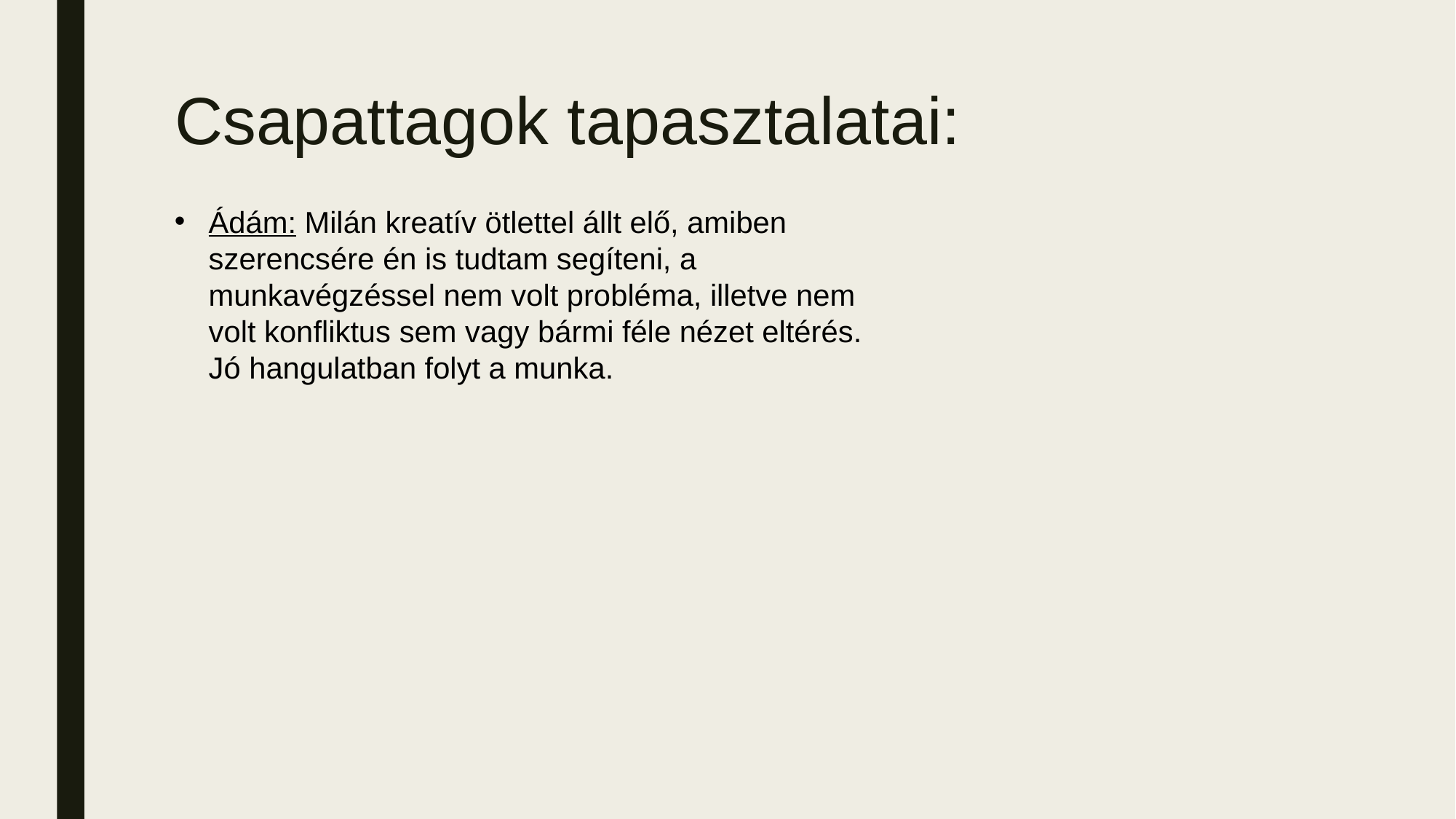

# Csapattagok tapasztalatai:
Ádám: Milán kreatív ötlettel állt elő, amiben szerencsére én is tudtam segíteni, a munkavégzéssel nem volt probléma, illetve nem volt konfliktus sem vagy bármi féle nézet eltérés. Jó hangulatban folyt a munka.